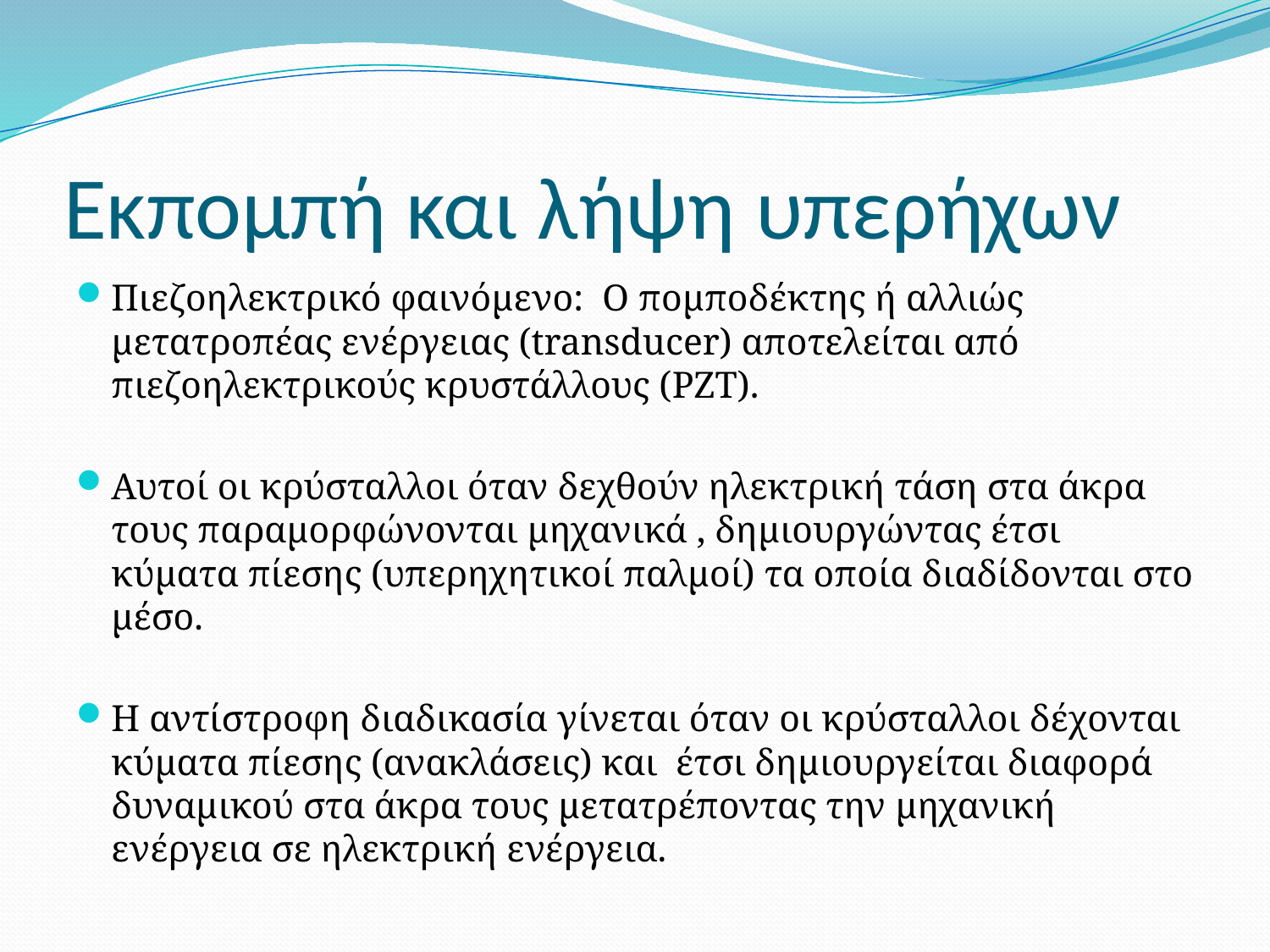

# Εκπομπή και λήψη υπερήχων
Πιεζοηλεκτρικό φαινόμενο:  Ο πομποδέκτης ή αλλιώς μετατροπέας ενέργειας (transducer) αποτελείται από πιεζοηλεκτρικούς κρυστάλλους (PZT).

Αυτοί οι κρύσταλλοι όταν δεχθούν ηλεκτρική τάση στα άκρα τους παραμορφώνονται μηχανικά , δημιουργώντας έτσι κύματα πίεσης (υπερηχητικοί παλμοί) τα οποία διαδίδονται στο μέσο.

Η αντίστροφη διαδικασία γίνεται όταν οι κρύσταλλοι δέχονται κύματα πίεσης (ανακλάσεις) και  έτσι δημιουργείται διαφορά δυναμικού στα άκρα τους μετατρέποντας την μηχανική ενέργεια σε ηλεκτρική ενέργεια.